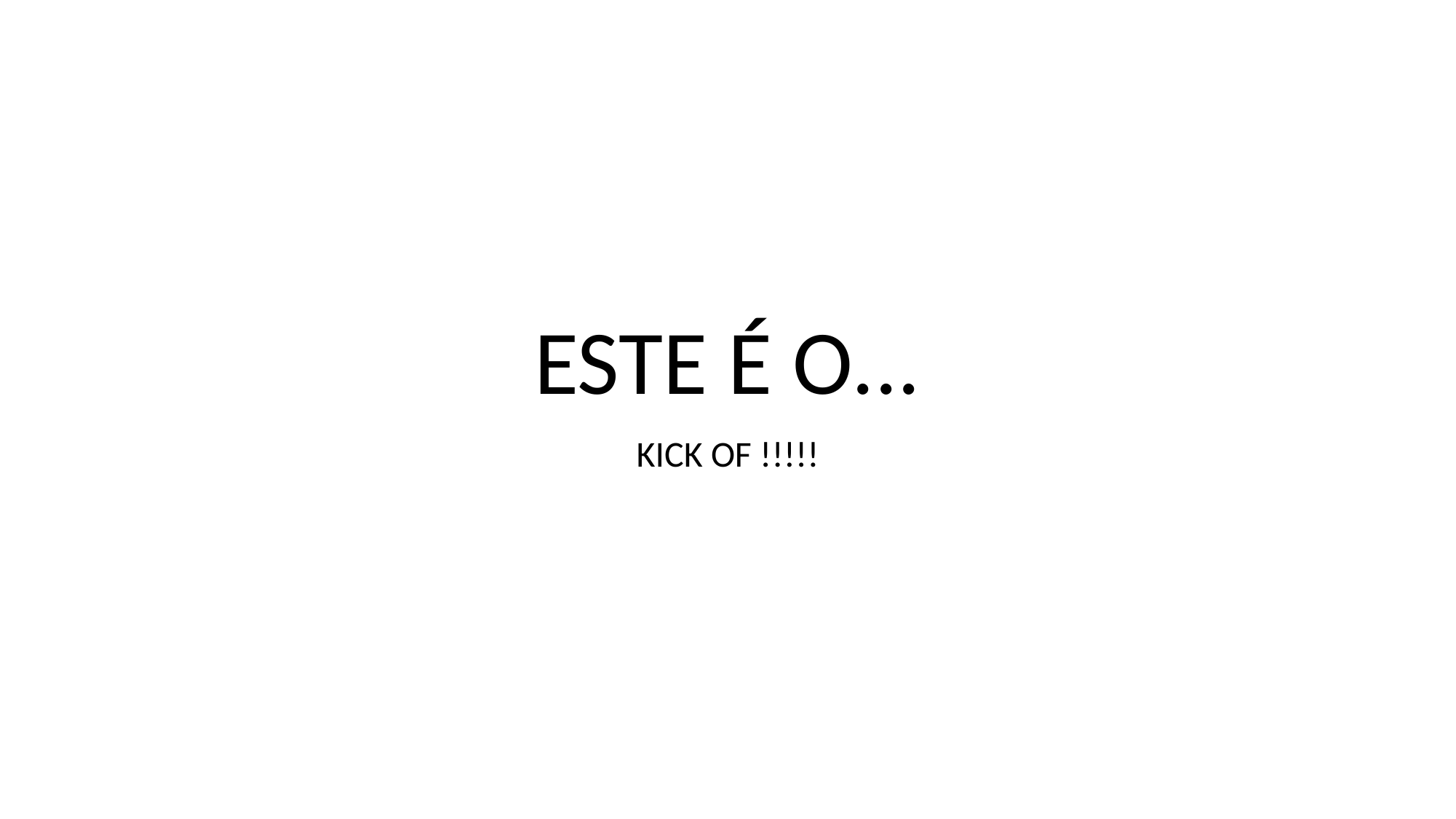

# ESTE É O...
KICK OF !!!!!